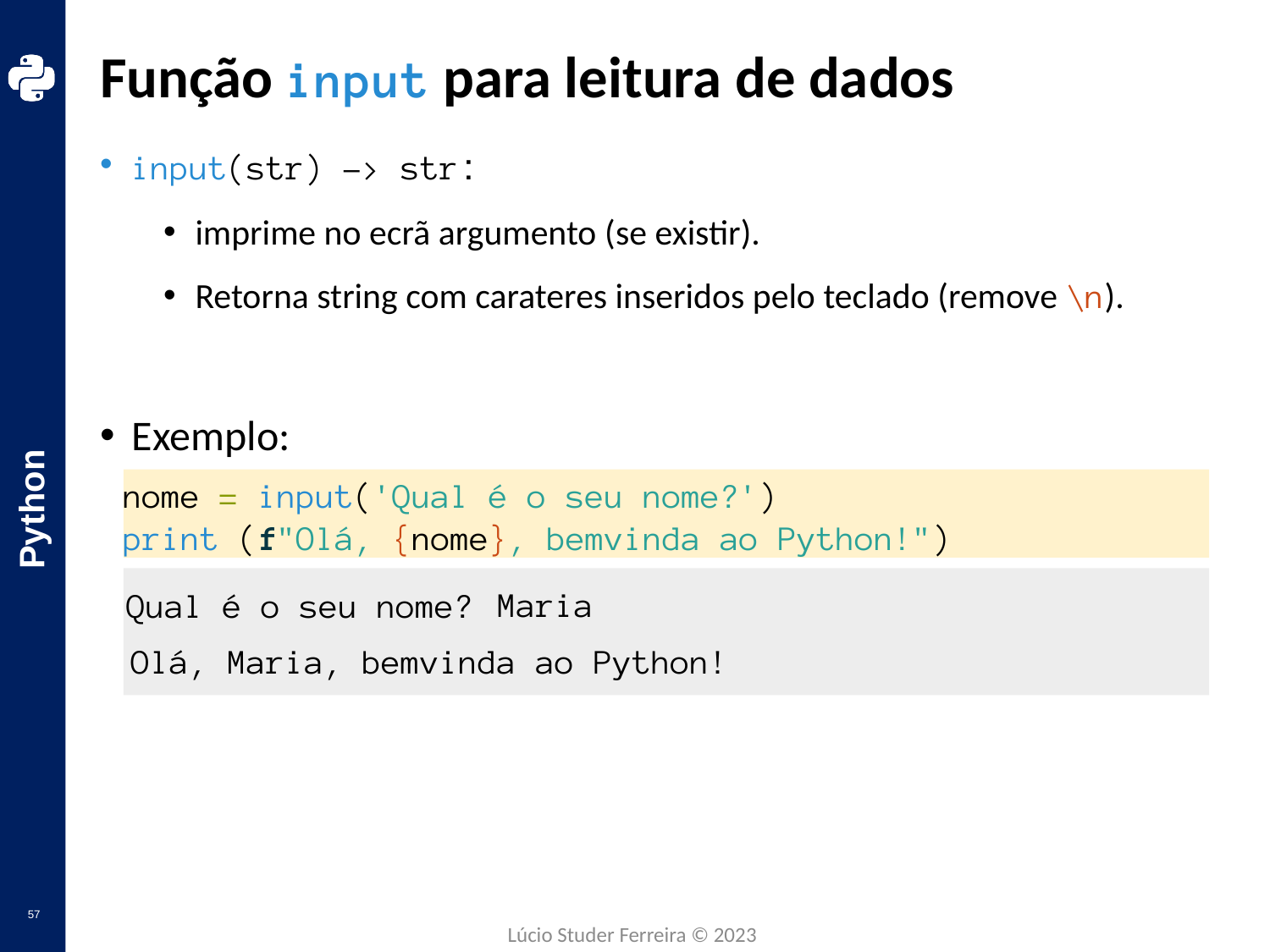

# Função input para leitura de dados
input(str) -> str:
imprime no ecrã argumento (se existir).
Retorna string com carateres inseridos pelo teclado (remove \n).

Exemplo:
nome = input('Qual é o seu nome?')‏
print (f"Olá, {nome}, bemvinda ao Python!")

Maria
Qual é o seu nome?
Olá, Maria, bemvinda ao Python!